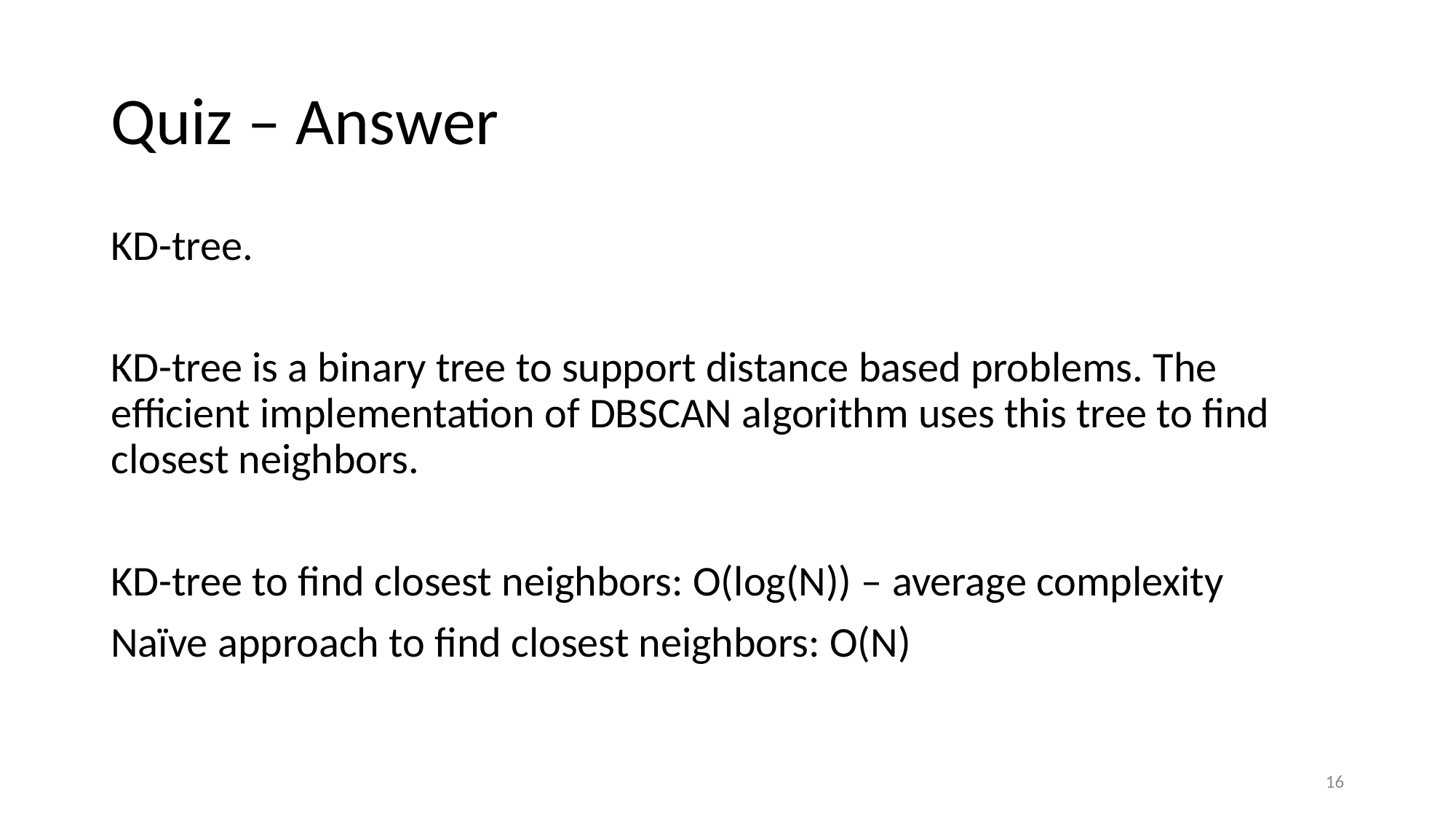

# Quiz – Answer
KD-tree.

KD-tree is a binary tree to support distance based problems. The efficient implementation of DBSCAN algorithm uses this tree to find closest neighbors.

KD-tree to find closest neighbors: O(log(N)) – average complexity
Naïve approach to find closest neighbors: O(N)
16